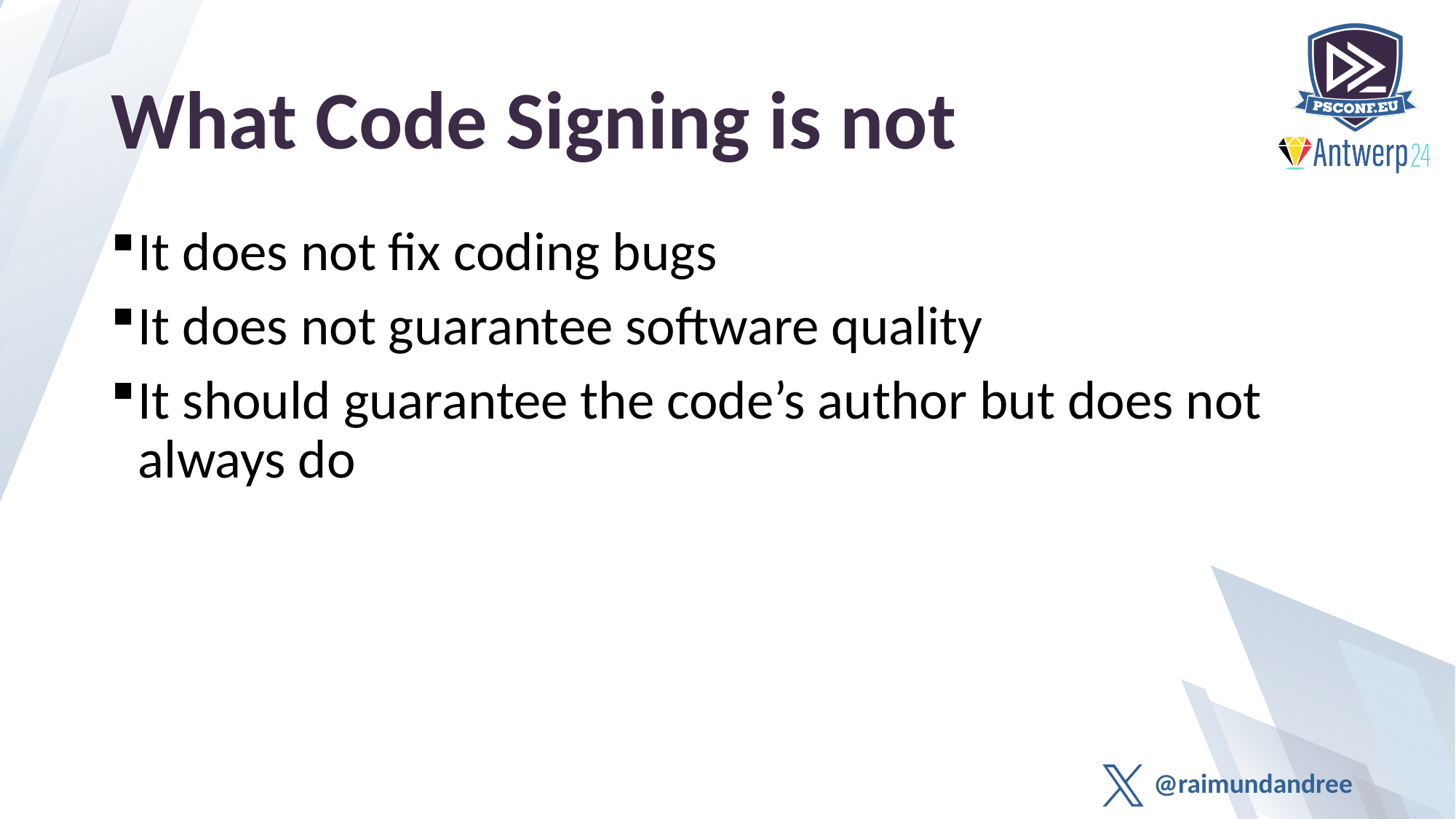

# What Code Signing is not
It does not fix coding bugs
It does not guarantee software quality
It should guarantee the code’s author but does not always do